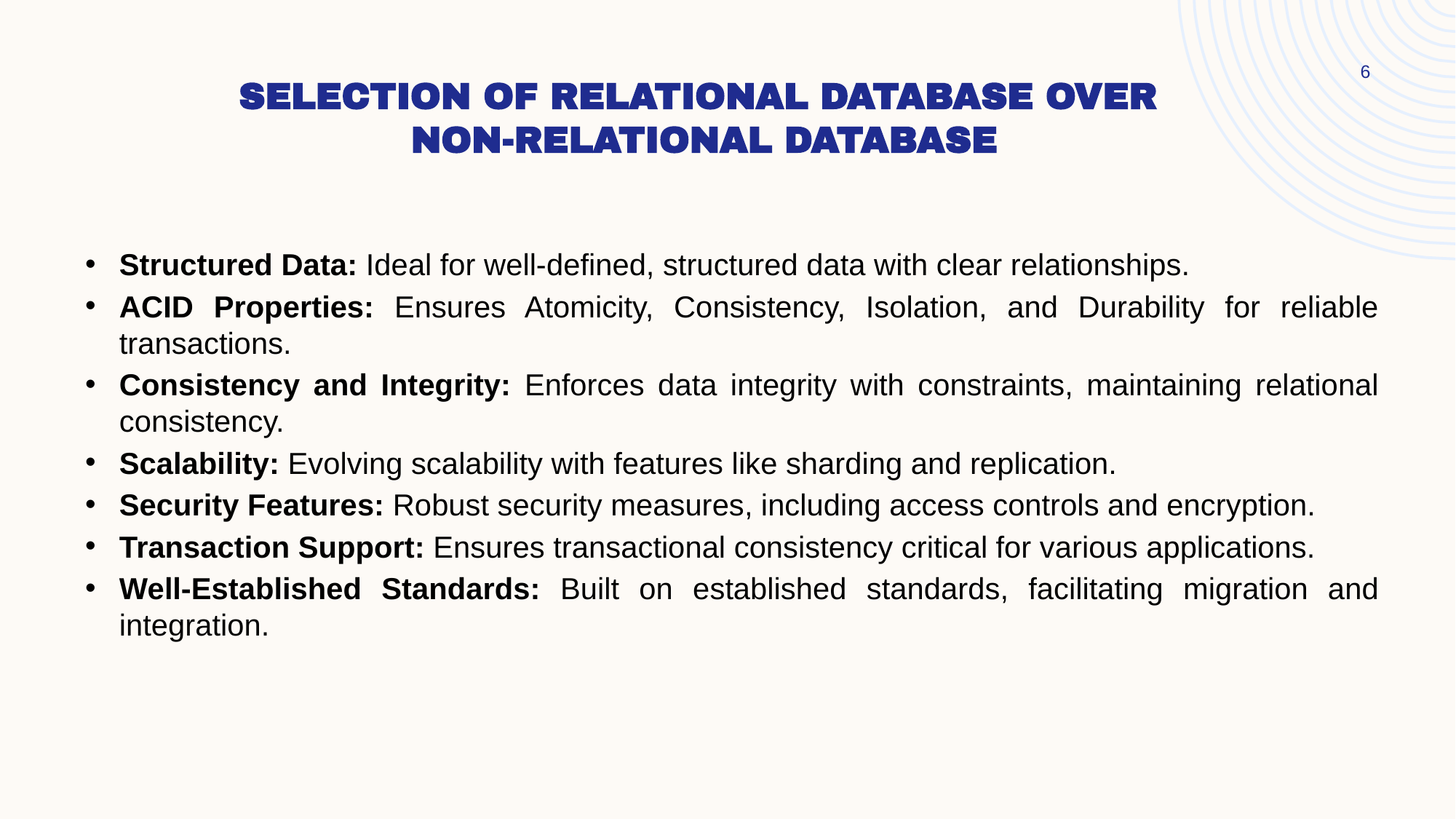

6
# Selection of Relational Database over Non-Relational Database

Structured Data: Ideal for well-defined, structured data with clear relationships.
ACID Properties: Ensures Atomicity, Consistency, Isolation, and Durability for reliable transactions.
Consistency and Integrity: Enforces data integrity with constraints, maintaining relational consistency.
Scalability: Evolving scalability with features like sharding and replication.
Security Features: Robust security measures, including access controls and encryption.
Transaction Support: Ensures transactional consistency critical for various applications.
Well-Established Standards: Built on established standards, facilitating migration and integration.